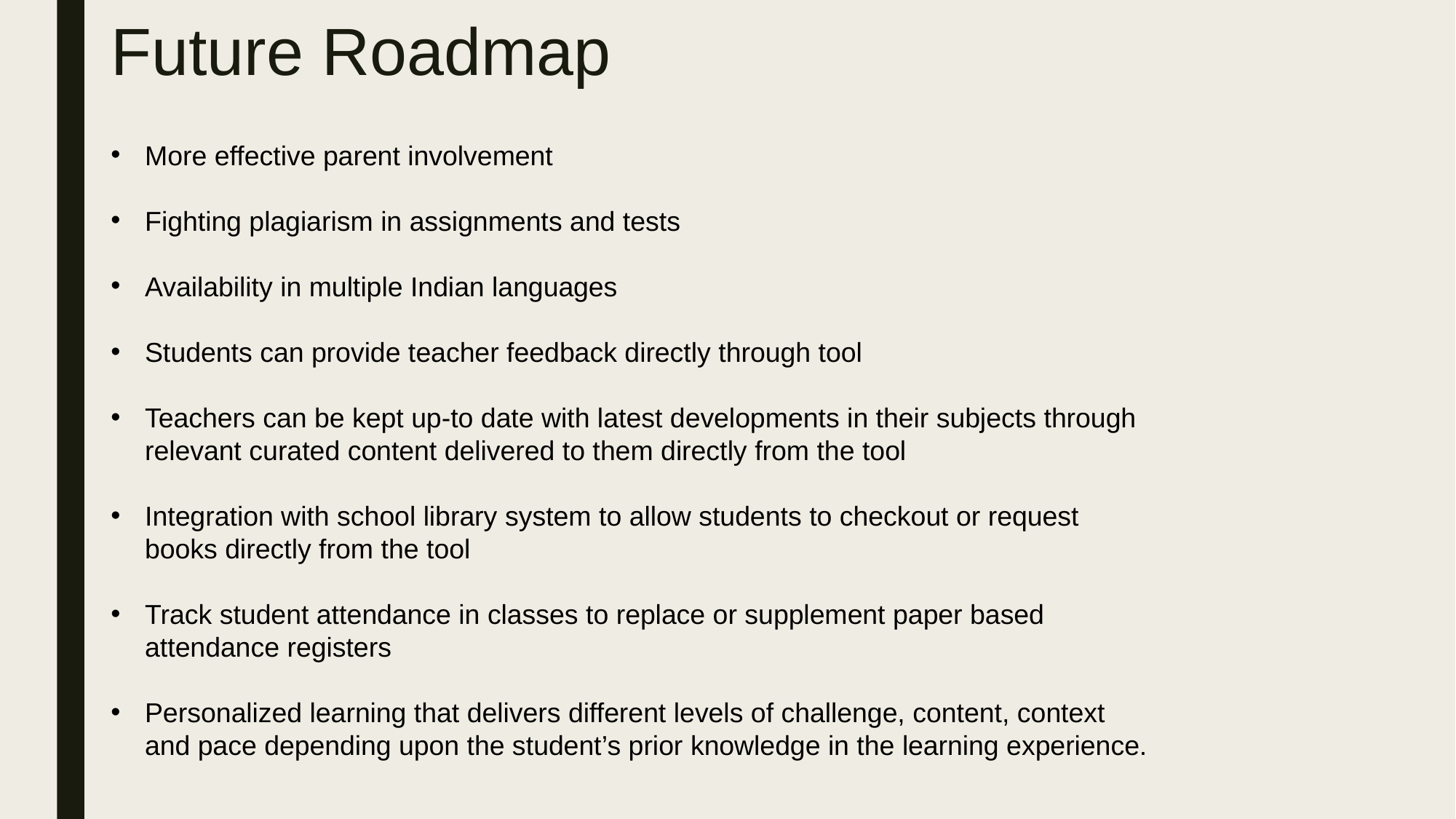

# Future Roadmap
More effective parent involvement

Fighting plagiarism in assignments and tests

Availability in multiple Indian languages

Students can provide teacher feedback directly through tool

Teachers can be kept up-to date with latest developments in their subjects through relevant curated content delivered to them directly from the tool

Integration with school library system to allow students to checkout or request books directly from the tool

Track student attendance in classes to replace or supplement paper based attendance registers

Personalized learning that delivers different levels of challenge, content, context and pace depending upon the student’s prior knowledge in the learning experience.